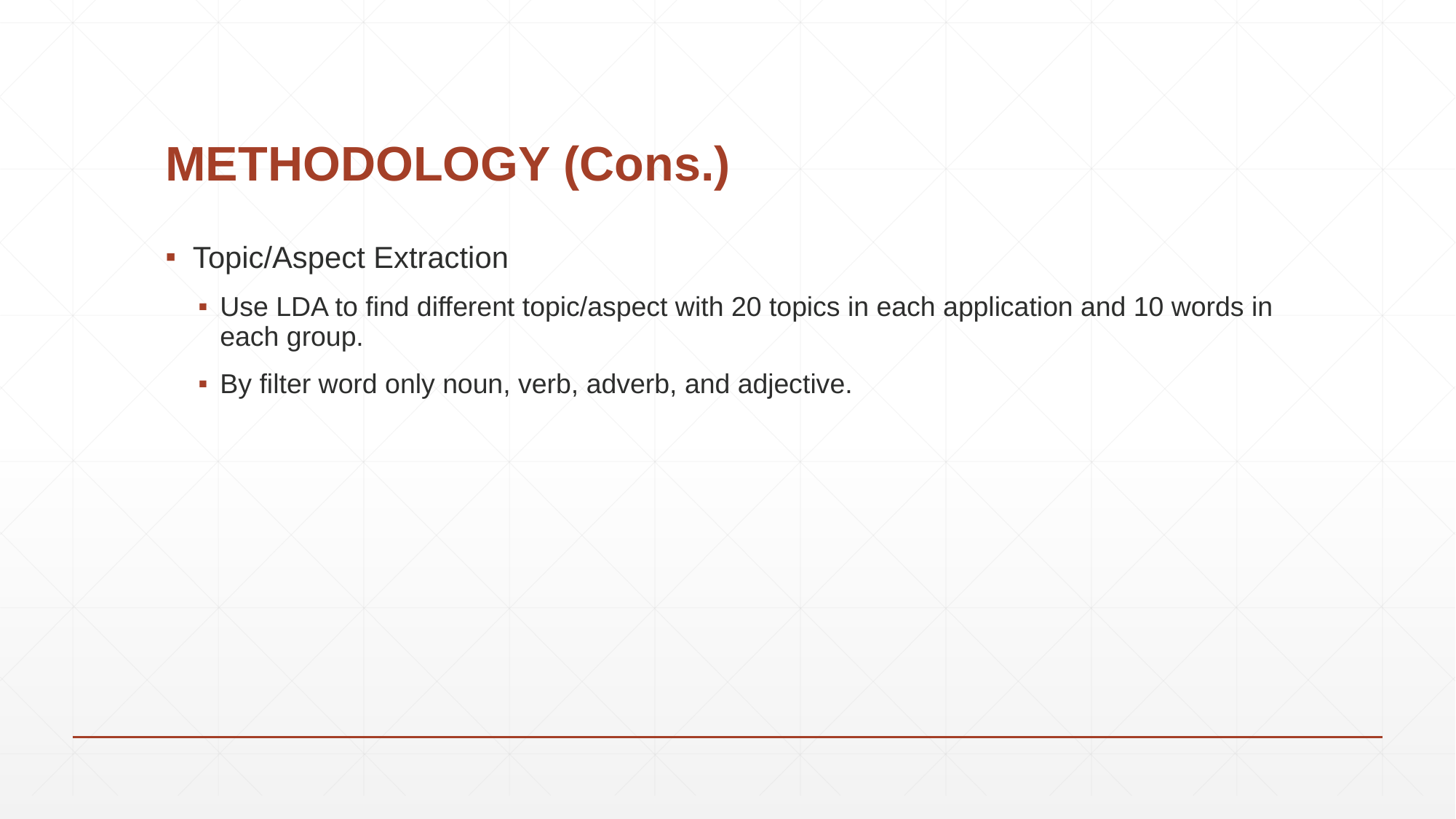

# METHODOLOGY (Cons.)
Topic/Aspect Extraction
Use LDA to find different topic/aspect with 20 topics in each application and 10 words in each group.
By filter word only noun, verb, adverb, and adjective.